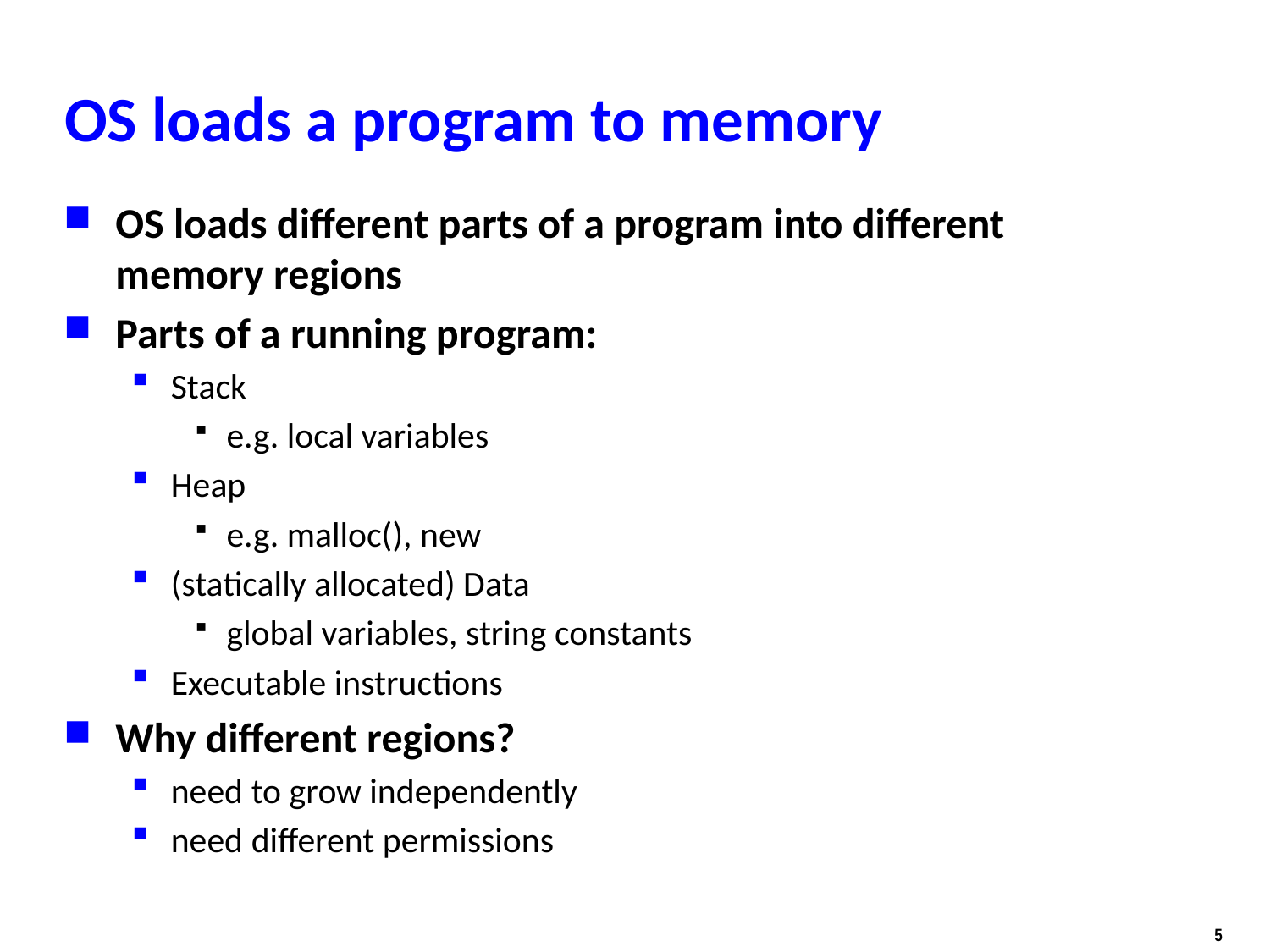

# OS loads a program to memory
OS loads different parts of a program into different memory regions
Parts of a running program:
Stack
e.g. local variables
Heap
e.g. malloc(), new
(statically allocated) Data
global variables, string constants
Executable instructions
Why different regions?
need to grow independently
need different permissions